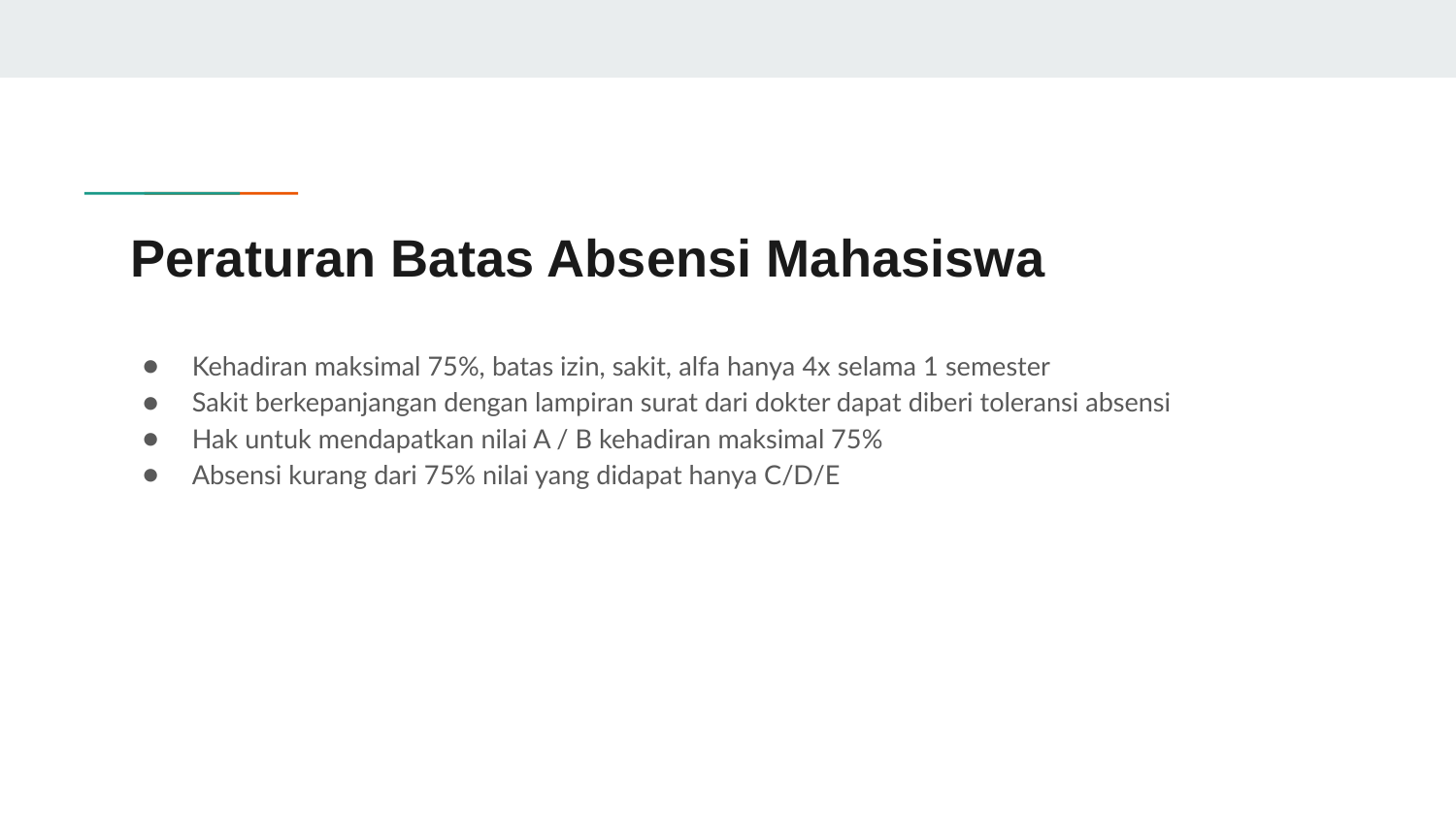

# Peraturan Batas Absensi Mahasiswa
Kehadiran maksimal 75%, batas izin, sakit, alfa hanya 4x selama 1 semester
Sakit berkepanjangan dengan lampiran surat dari dokter dapat diberi toleransi absensi
Hak untuk mendapatkan nilai A / B kehadiran maksimal 75%
Absensi kurang dari 75% nilai yang didapat hanya C/D/E